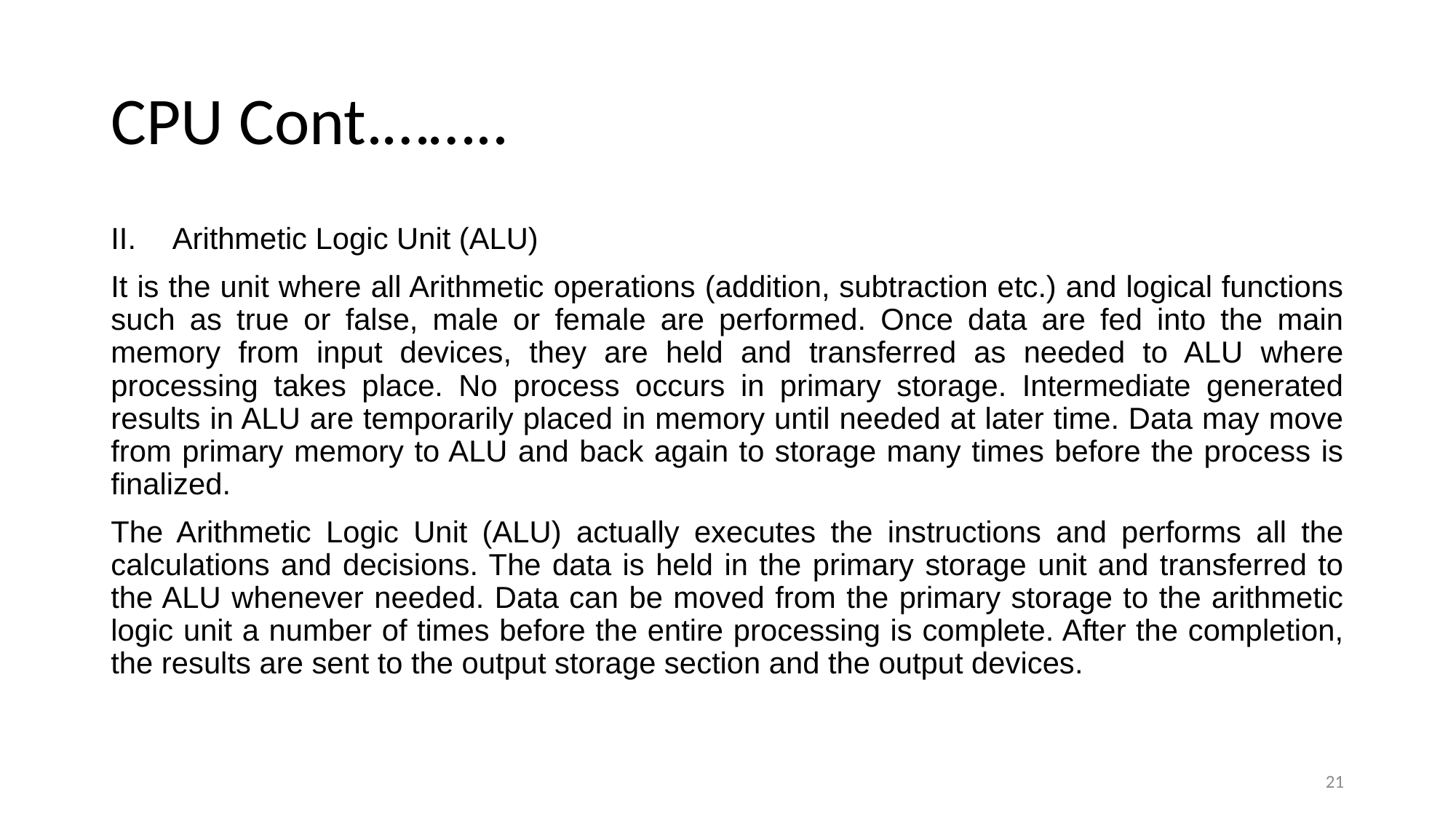

# CPU Cont.……..
Arithmetic Logic Unit (ALU)
It is the unit where all Arithmetic operations (addition, subtraction etc.) and logical functions such as true or false, male or female are performed. Once data are fed into the main memory from input devices, they are held and transferred as needed to ALU where processing takes place. No process occurs in primary storage. Intermediate generated results in ALU are temporarily placed in memory until needed at later time. Data may move from primary memory to ALU and back again to storage many times before the process is finalized.
The Arithmetic Logic Unit (ALU) actually executes the instructions and performs all the calculations and decisions. The data is held in the primary storage unit and transferred to the ALU whenever needed. Data can be moved from the primary storage to the arithmetic logic unit a number of times before the entire processing is complete. After the completion, the results are sent to the output storage section and the output devices.
21